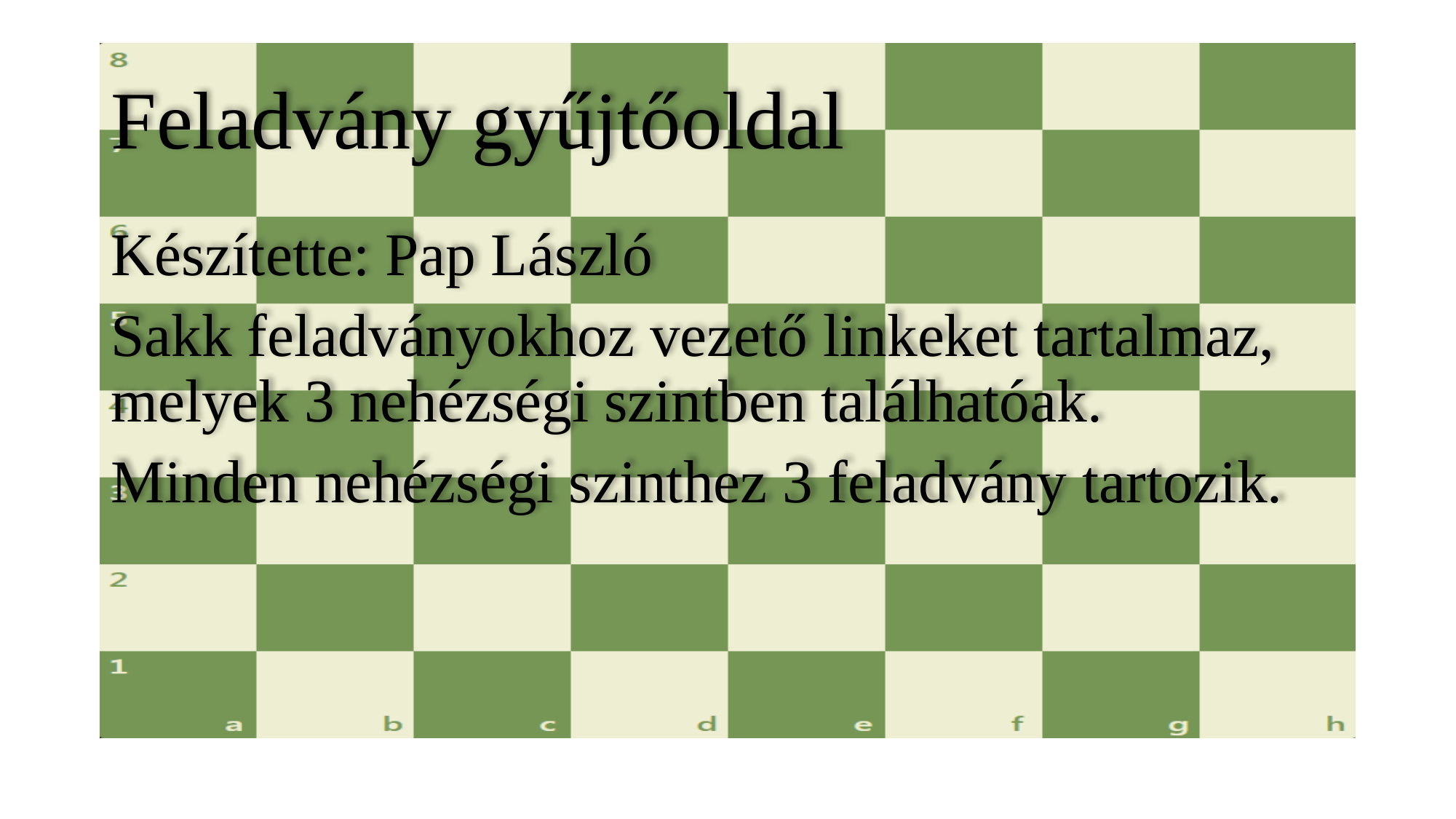

# Feladvány gyűjtőoldal
Készítette: Pap László
Sakk feladványokhoz vezető linkeket tartalmaz, melyek 3 nehézségi szintben találhatóak.
Minden nehézségi szinthez 3 feladvány tartozik.